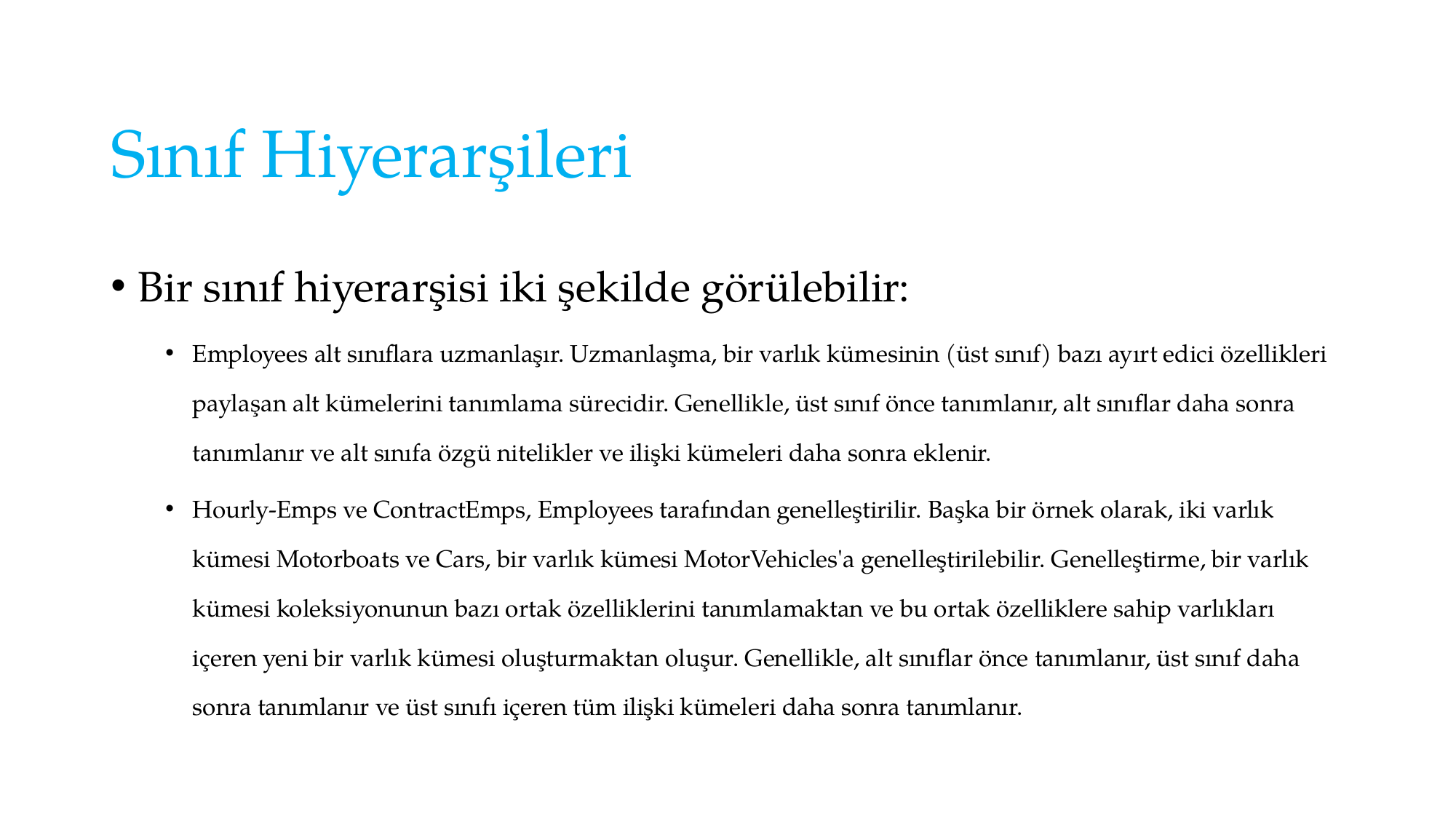

# Sınıf Hiyerarşileri
Bir sınıf hiyerarşisi iki şekilde görülebilir:
Employees alt sınıflara uzmanlaşır. Uzmanlaşma, bir varlık kümesinin (üst sınıf) bazı ayırt edici özellikleri paylaşan alt kümelerini tanımlama sürecidir. Genellikle, üst sınıf önce tanımlanır, alt sınıflar daha sonra tanımlanır ve alt sınıfa özgü nitelikler ve ilişki kümeleri daha sonra eklenir.
Hourly-Emps ve ContractEmps, Employees tarafından genelleştirilir. Başka bir örnek olarak, iki varlık kümesi Motorboats ve Cars, bir varlık kümesi MotorVehicles'a genelleştirilebilir. Genelleştirme, bir varlık kümesi koleksiyonunun bazı ortak özelliklerini tanımlamaktan ve bu ortak özelliklere sahip varlıkları içeren yeni bir varlık kümesi oluşturmaktan oluşur. Genellikle, alt sınıflar önce tanımlanır, üst sınıf daha sonra tanımlanır ve üst sınıfı içeren tüm ilişki kümeleri daha sonra tanımlanır.